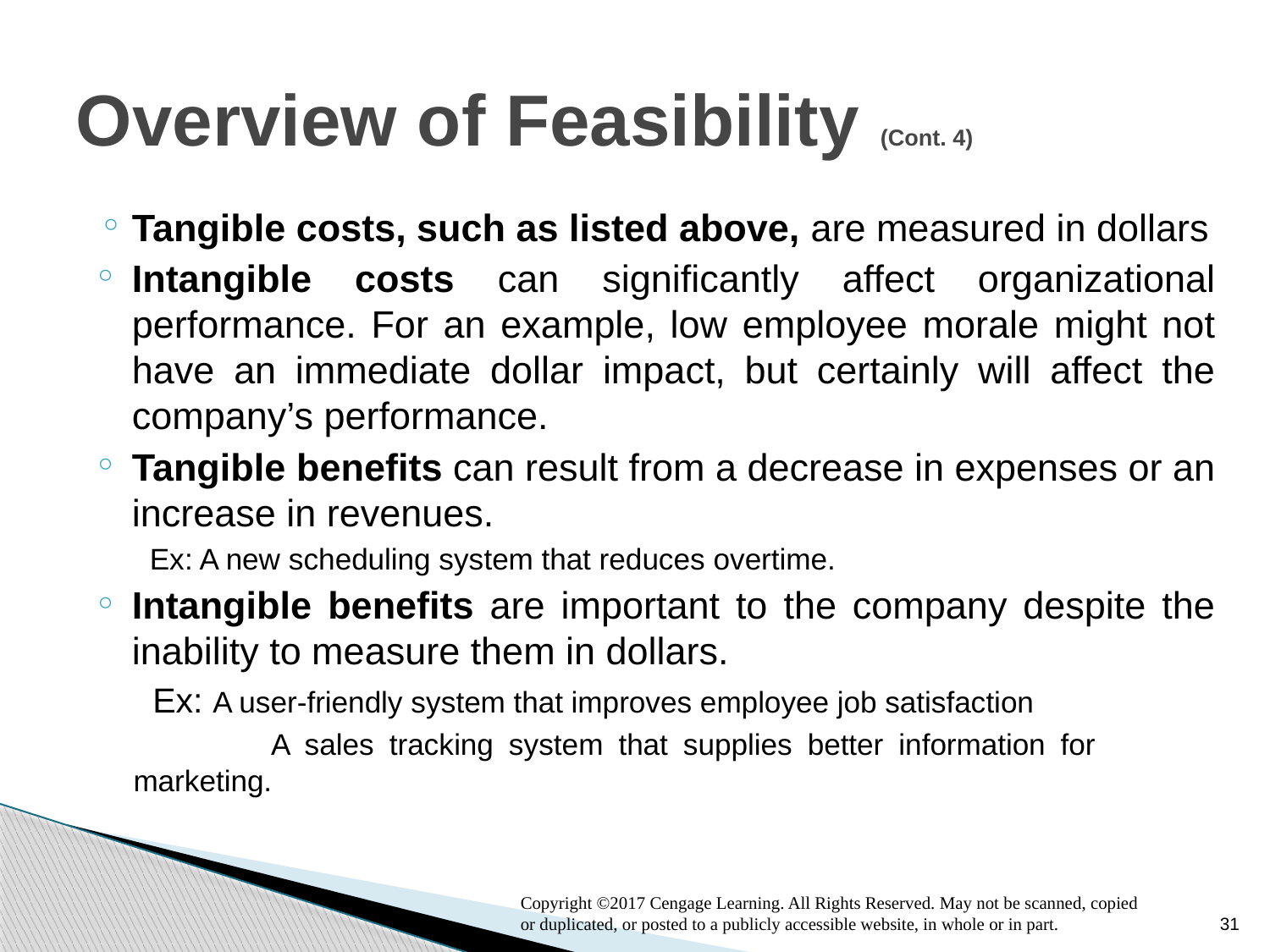

# Overview of Feasibility (Cont. 4)
Tangible costs, such as listed above, are measured in dollars
Intangible costs can significantly affect organizational performance. For an example, low employee morale might not have an immediate dollar impact, but certainly will affect the company’s performance.
Tangible benefits can result from a decrease in expenses or an increase in revenues.
  Ex: A new scheduling system that reduces overtime.
Intangible benefits are important to the company despite the inability to measure them in dollars.
  Ex: A user-friendly system that improves employee job satisfaction
         A sales tracking system that supplies better information for 			marketing.

Copyright ©2017 Cengage Learning. All Rights Reserved. May not be scanned, copied or duplicated, or posted to a publicly accessible website, in whole or in part.
31